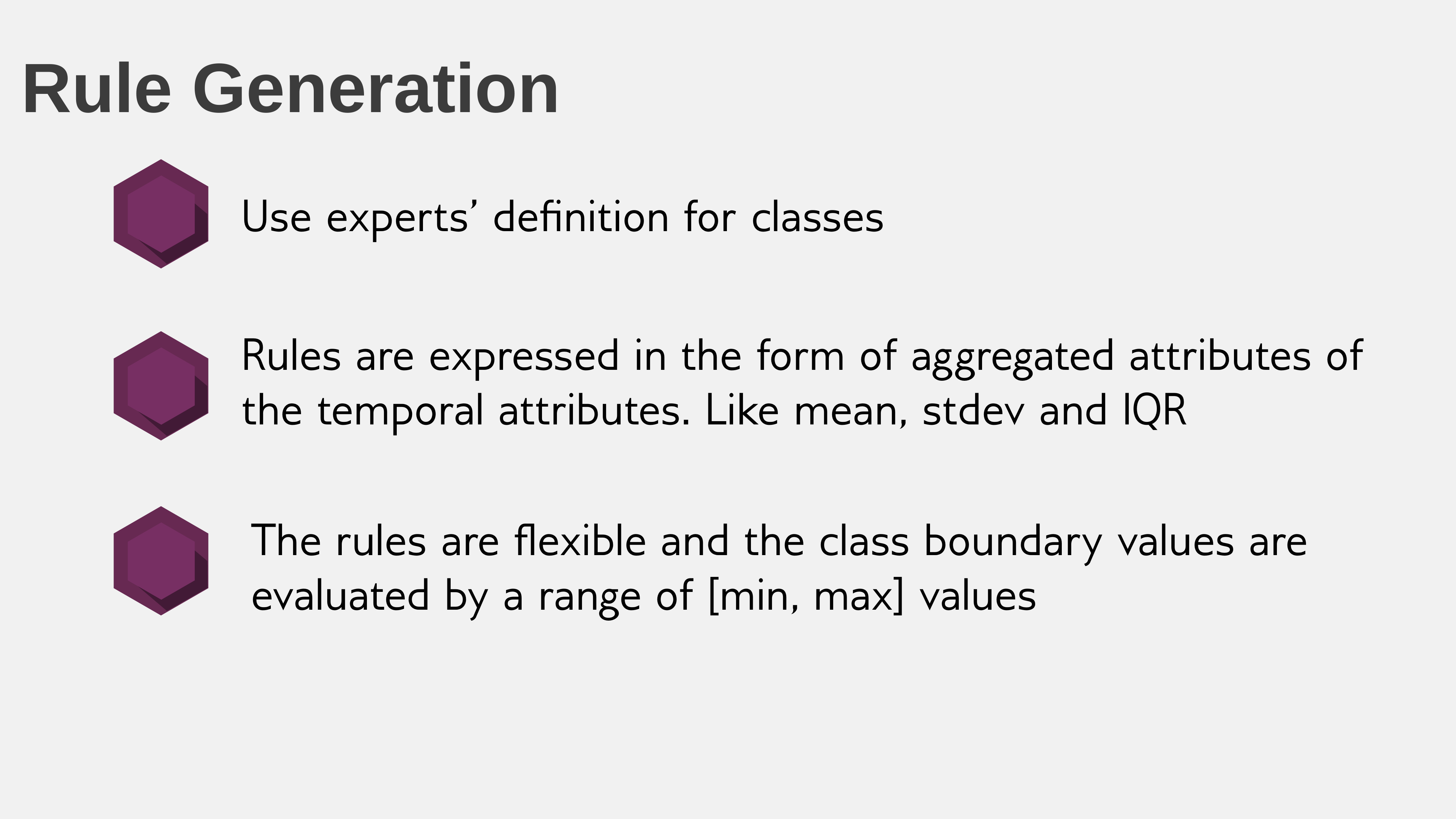

Rule Generation

Use experts’ definition for classes
Rules are expressed in the form of aggregated attributes of the temporal attributes. Like mean, stdev and IQR

The rules are flexible and the class boundary values are evaluated by a range of [min, max] values